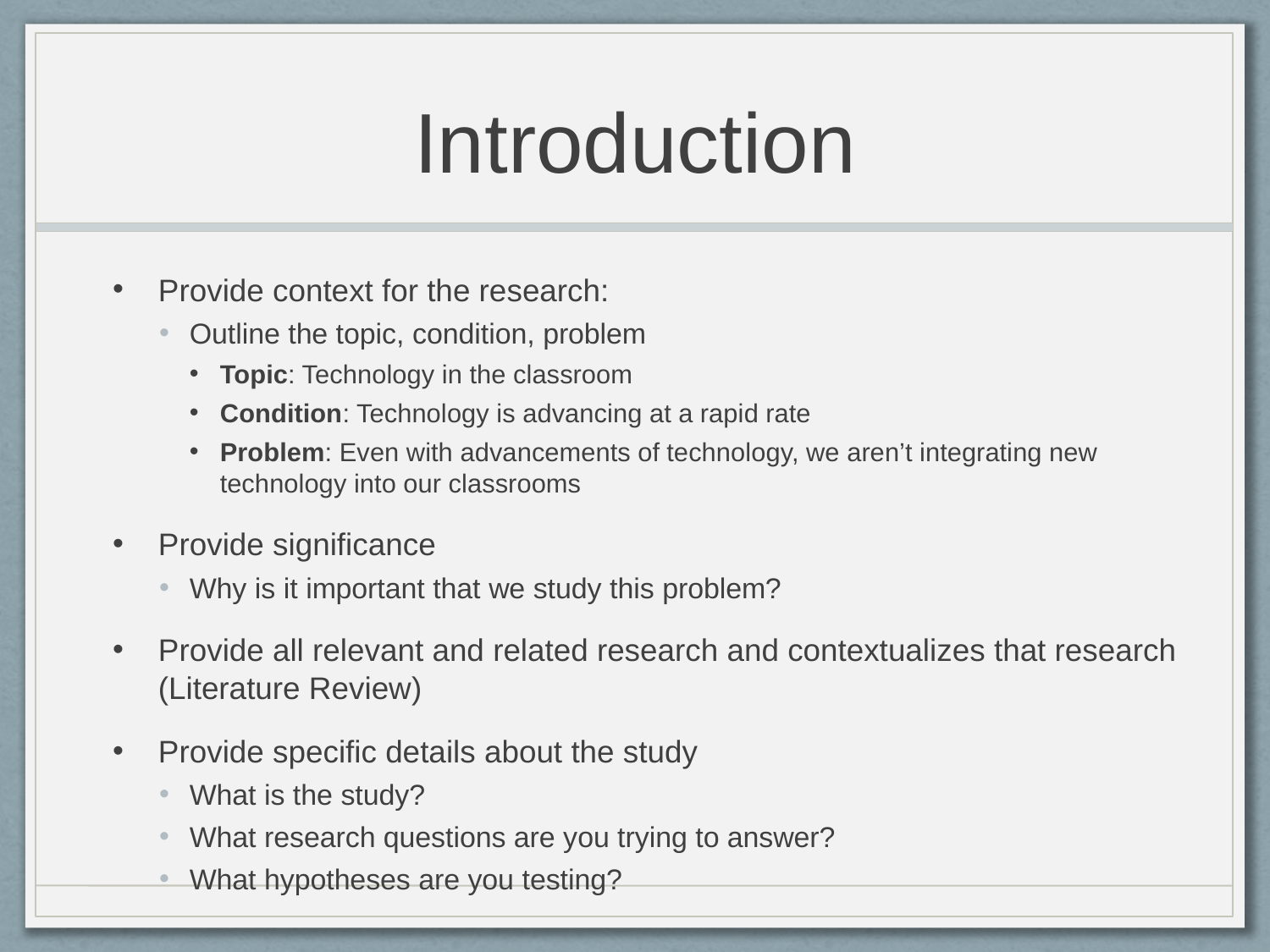

# Introduction
Provide context for the research:
Outline the topic, condition, problem
Topic: Technology in the classroom
Condition: Technology is advancing at a rapid rate
Problem: Even with advancements of technology, we aren’t integrating new technology into our classrooms
Provide significance
Why is it important that we study this problem?
Provide all relevant and related research and contextualizes that research (Literature Review)
Provide specific details about the study
What is the study?
What research questions are you trying to answer?
What hypotheses are you testing?